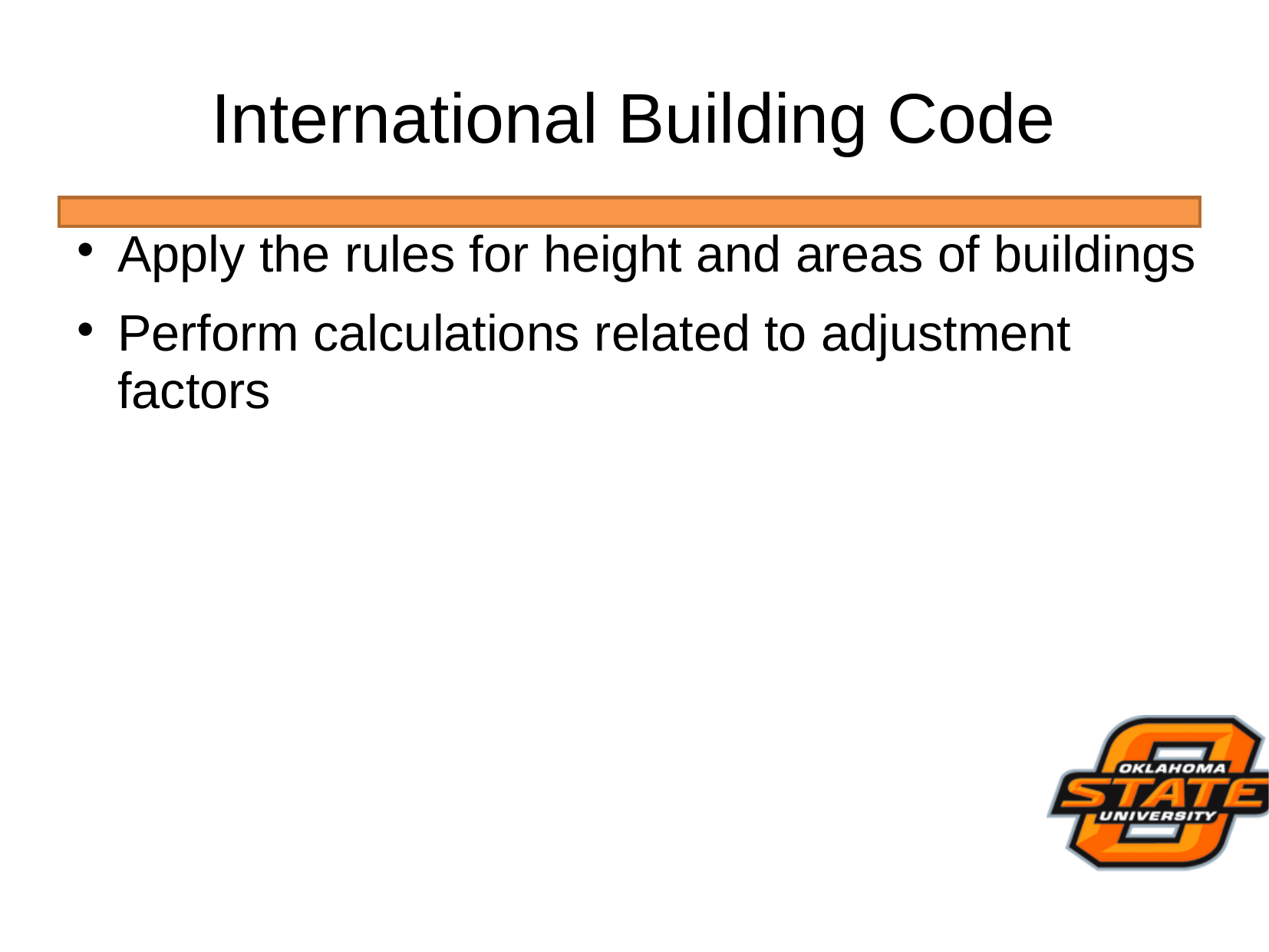

# International Building Code
Apply the rules for height and areas of buildings
Perform calculations related to adjustment factors